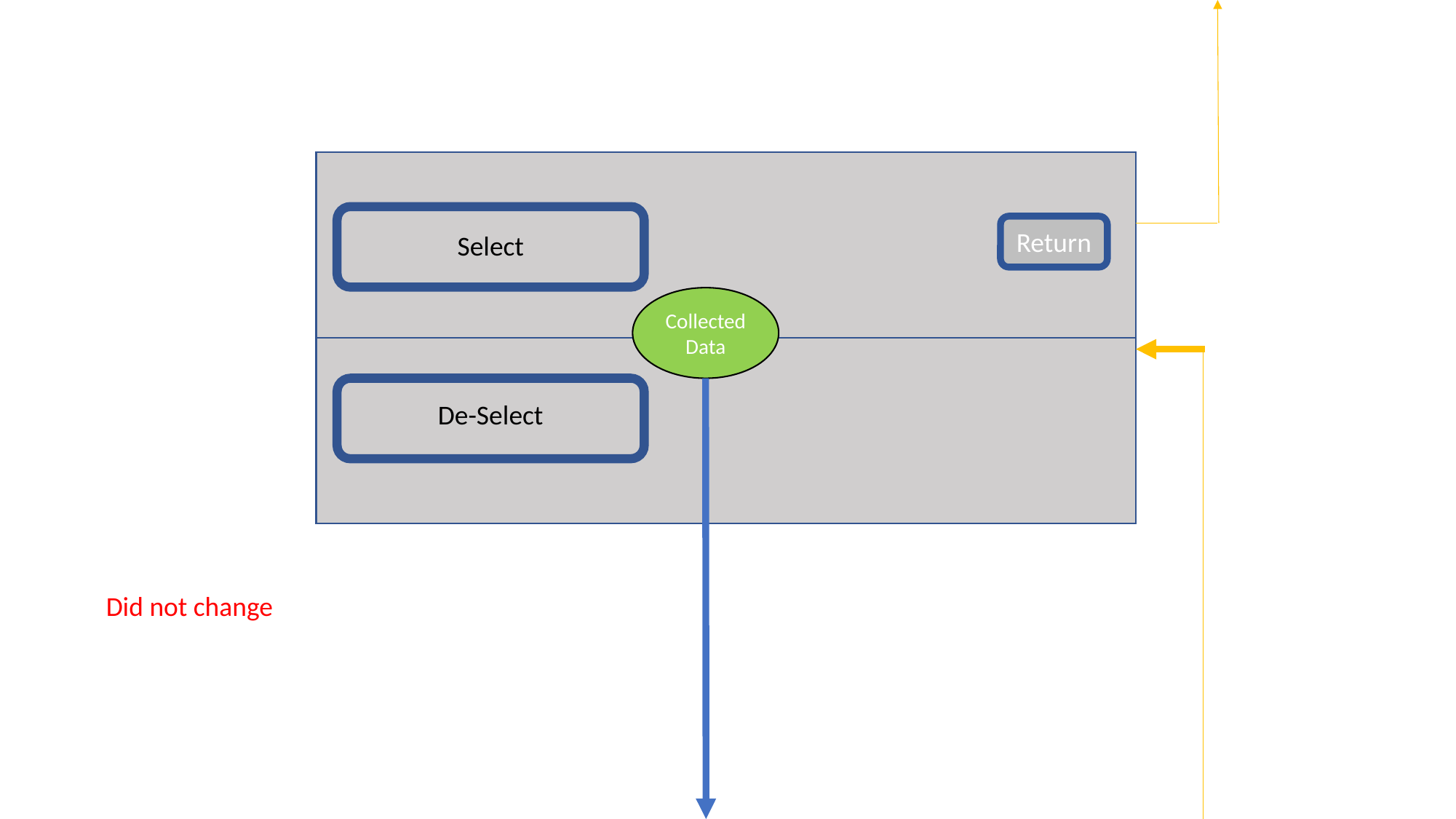

Select

De-Select
Return
Collected Data
Did not change